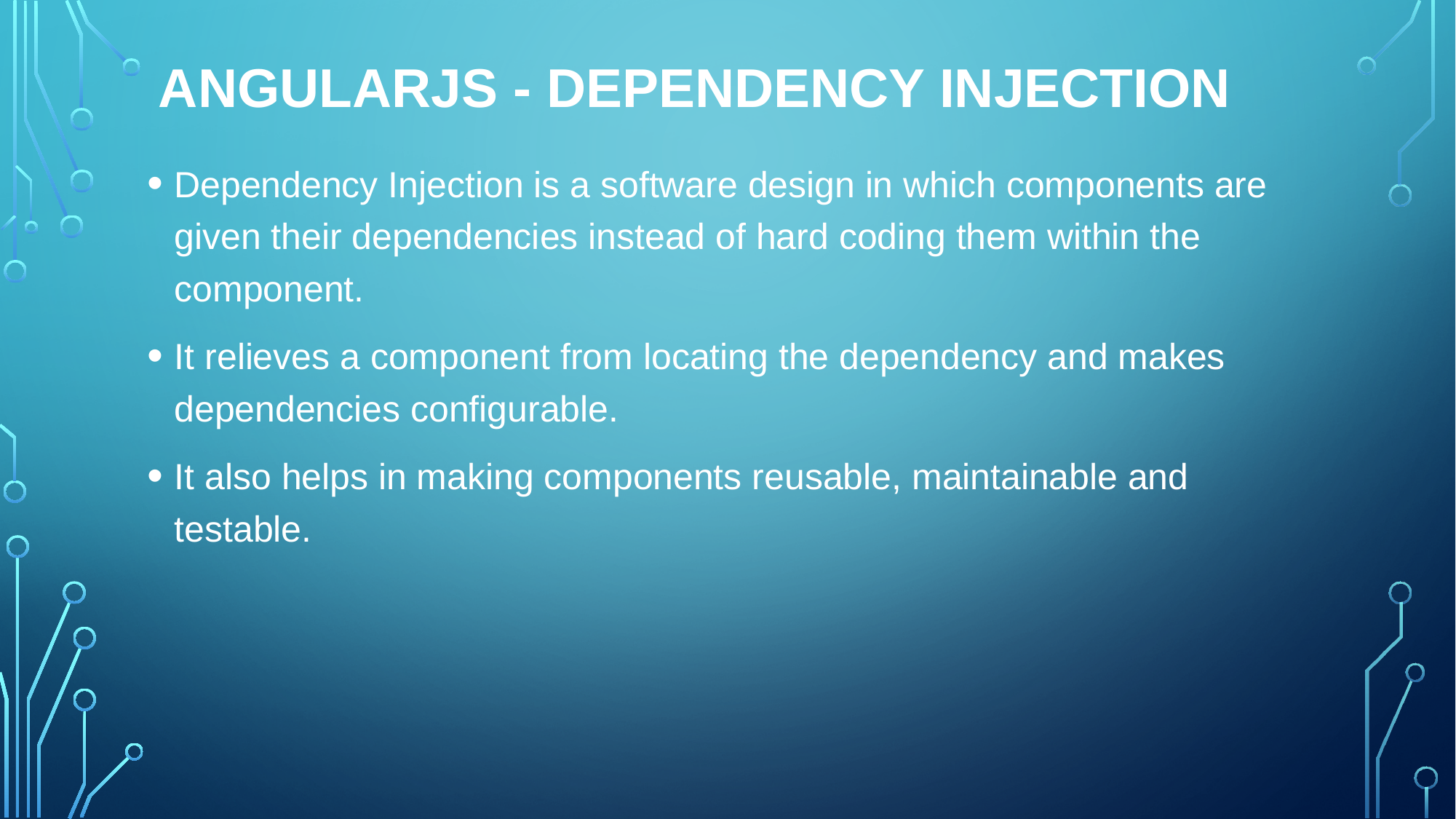

# AngularJS - Dependency Injection
Dependency Injection is a software design in which components are given their dependencies instead of hard coding them within the component.
It relieves a component from locating the dependency and makes dependencies configurable.
It also helps in making components reusable, maintainable and testable.